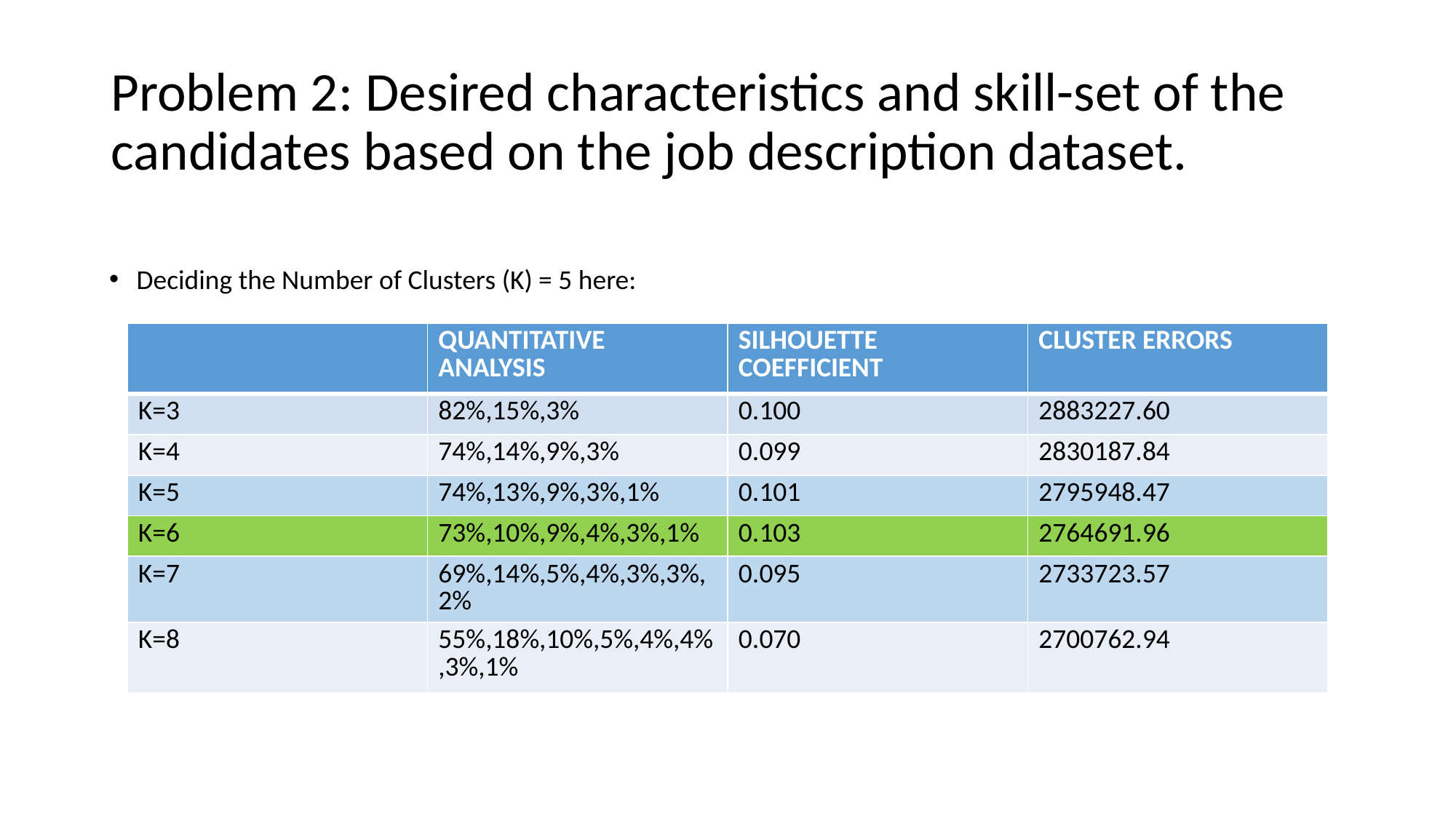

# Problem 2: Desired characteristics and skill-set of the candidates based on the job description dataset.
Deciding the Number of Clusters (K) = 5 here:
|  | QUANTITATIVE ANALYSIS | SILHOUETTE COEFFICIENT | CLUSTER ERRORS |
| --- | --- | --- | --- |
| K=3 | 82%,15%,3% | 0.100 | 2883227.60 |
| K=4 | 74%,14%,9%,3% | 0.099 | 2830187.84 |
| K=5 | 74%,13%,9%,3%,1% | 0.101 | 2795948.47 |
| K=6 | 73%,10%,9%,4%,3%,1% | 0.103 | 2764691.96 |
| K=7 | 69%,14%,5%,4%,3%,3%,2% | 0.095 | 2733723.57 |
| K=8 | 55%,18%,10%,5%,4%,4%,3%,1% | 0.070 | 2700762.94 |